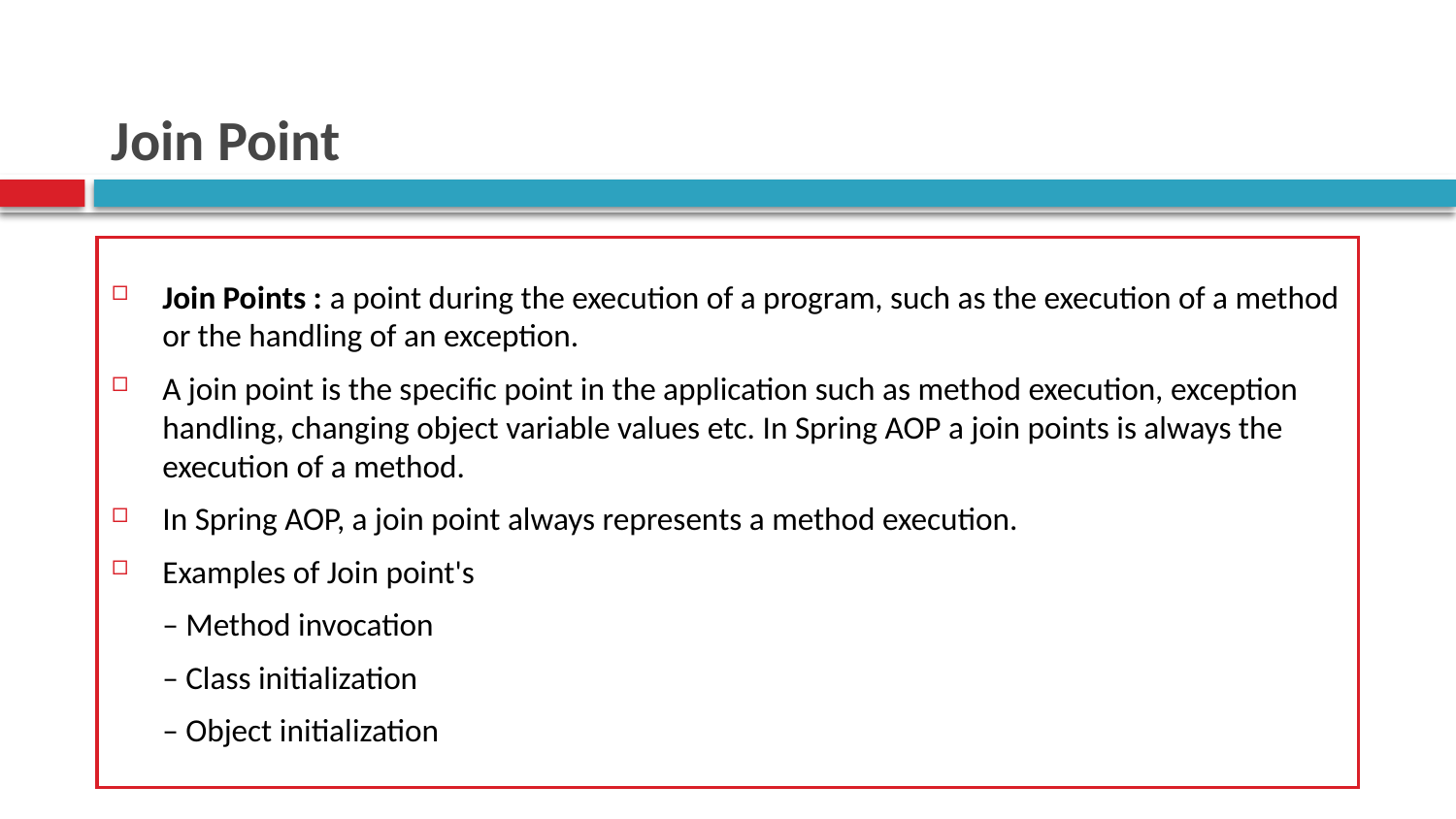

# Join Point
Join Points : a point during the execution of a program, such as the execution of a method or the handling of an exception.
A join point is the specific point in the application such as method execution, exception handling, changing object variable values etc. In Spring AOP a join points is always the execution of a method.
In Spring AOP, a join point always represents a method execution.
Examples of Join point's
	– Method invocation
	– Class initialization
	– Object initialization